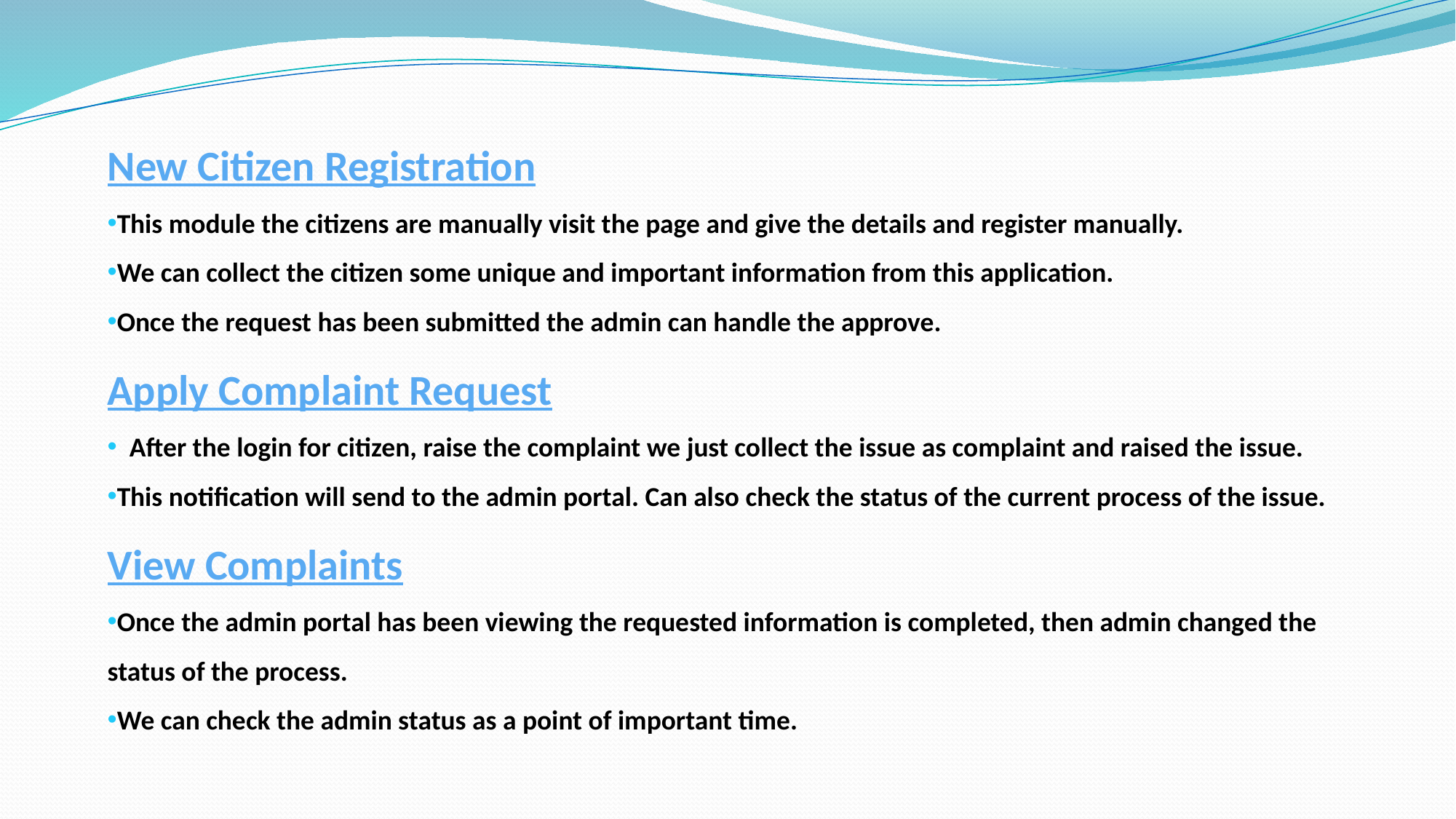

New Citizen Registration
This module the citizens are manually visit the page and give the details and register manually.
We can collect the citizen some unique and important information from this application.
Once the request has been submitted the admin can handle the approve.
Apply Complaint Request
  After the login for citizen, raise the complaint we just collect the issue as complaint and raised the issue.
This notification will send to the admin portal. Can also check the status of the current process of the issue.
View Complaints
Once the admin portal has been viewing the requested information is completed, then admin changed the status of the process.
We can check the admin status as a point of important time.